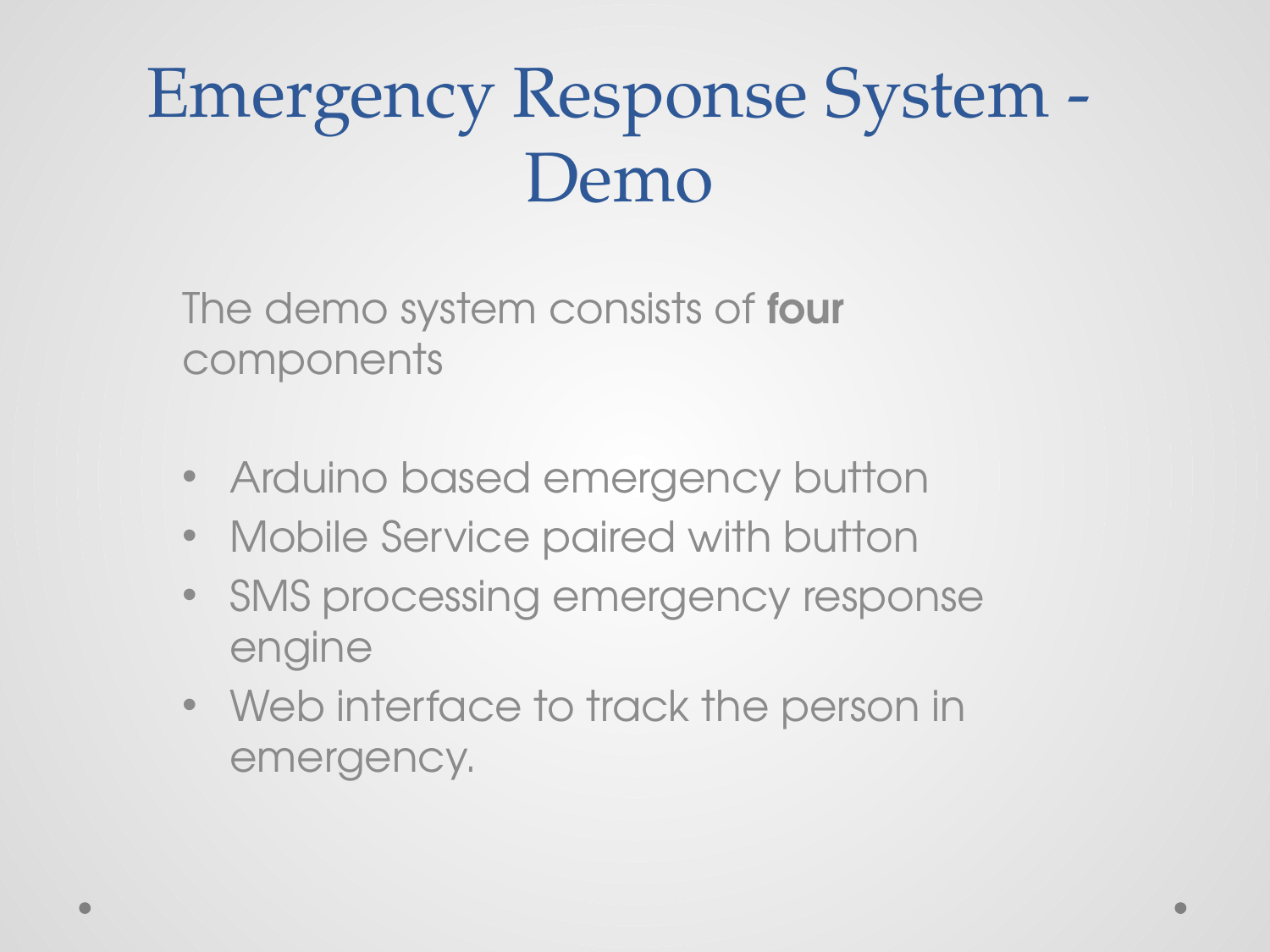

# Emergency Response System - Demo
The demo system consists of four components

Arduino based emergency button
Mobile Service paired with button
SMS processing emergency response engine
Web interface to track the person in emergency.